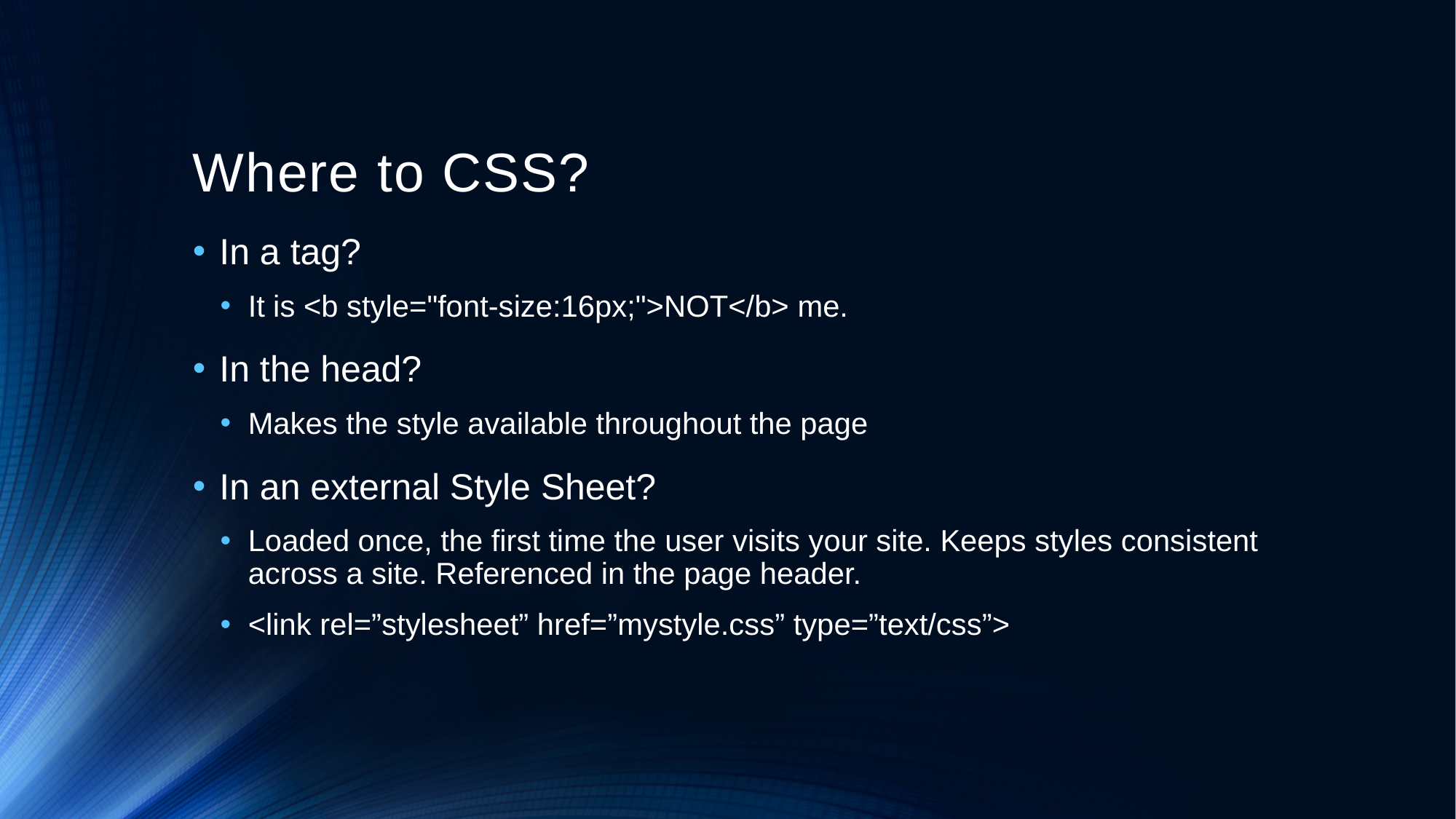

# Where to CSS?
In a tag?
It is <b style="font-size:16px;">NOT</b> me.
In the head?
Makes the style available throughout the page
In an external Style Sheet?
Loaded once, the first time the user visits your site. Keeps styles consistent across a site. Referenced in the page header.
<link rel=”stylesheet” href=”mystyle.css” type=”text/css”>